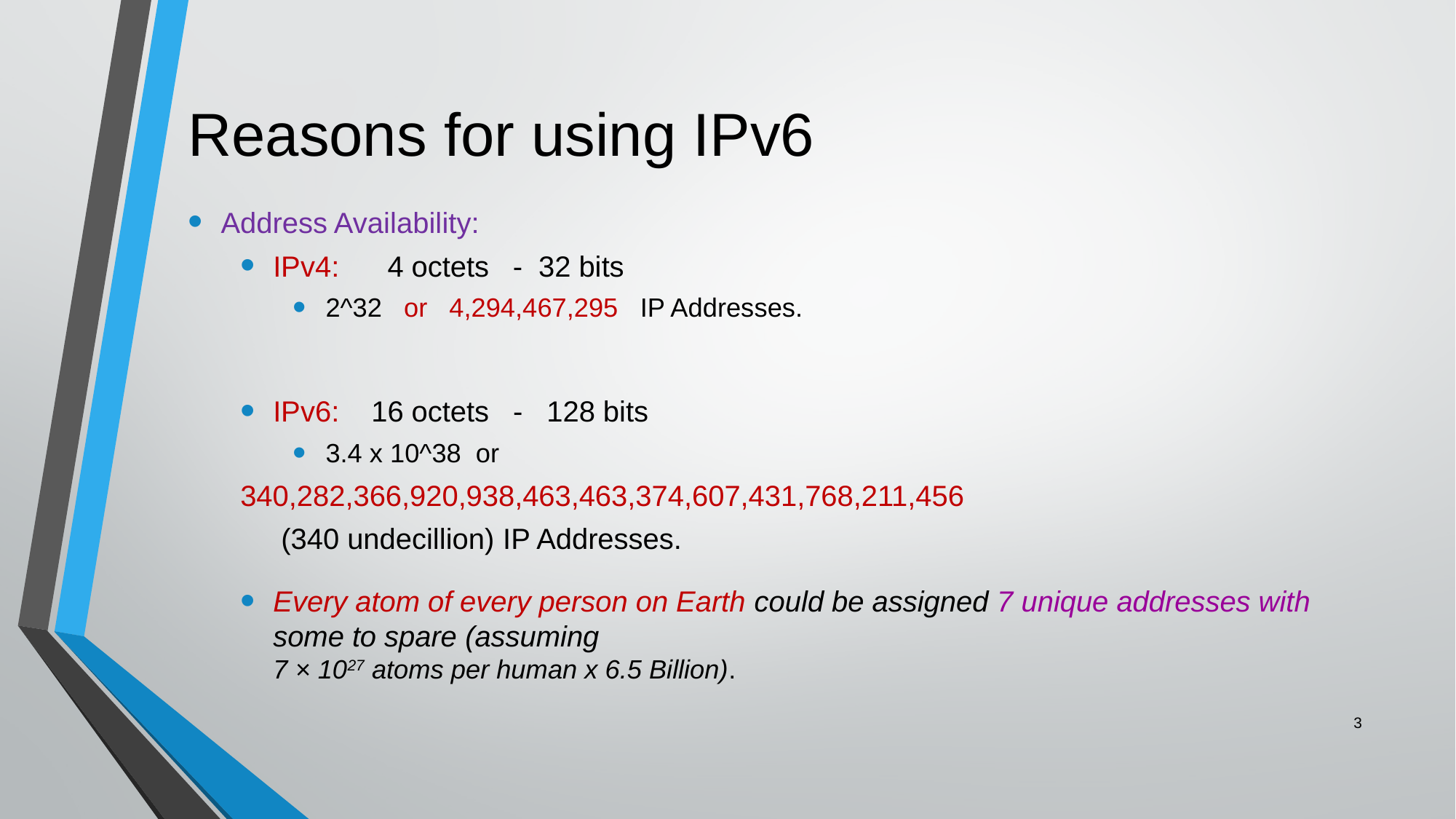

# Reasons for using IPv6
Address Availability:
IPv4:      4 octets   -  32 bits
2^32   or   4,294,467,295   IP Addresses.

IPv6:    16 octets   -   128 bits
3.4 x 10^38  or
340,282,366,920,938,463,463,374,607,431,768,211,456
			 (340 undecillion) IP Addresses.

Every atom of every person on Earth could be assigned 7 unique addresses with some to spare (assuming
7 × 1027 atoms per human x 6.5 Billion).

3